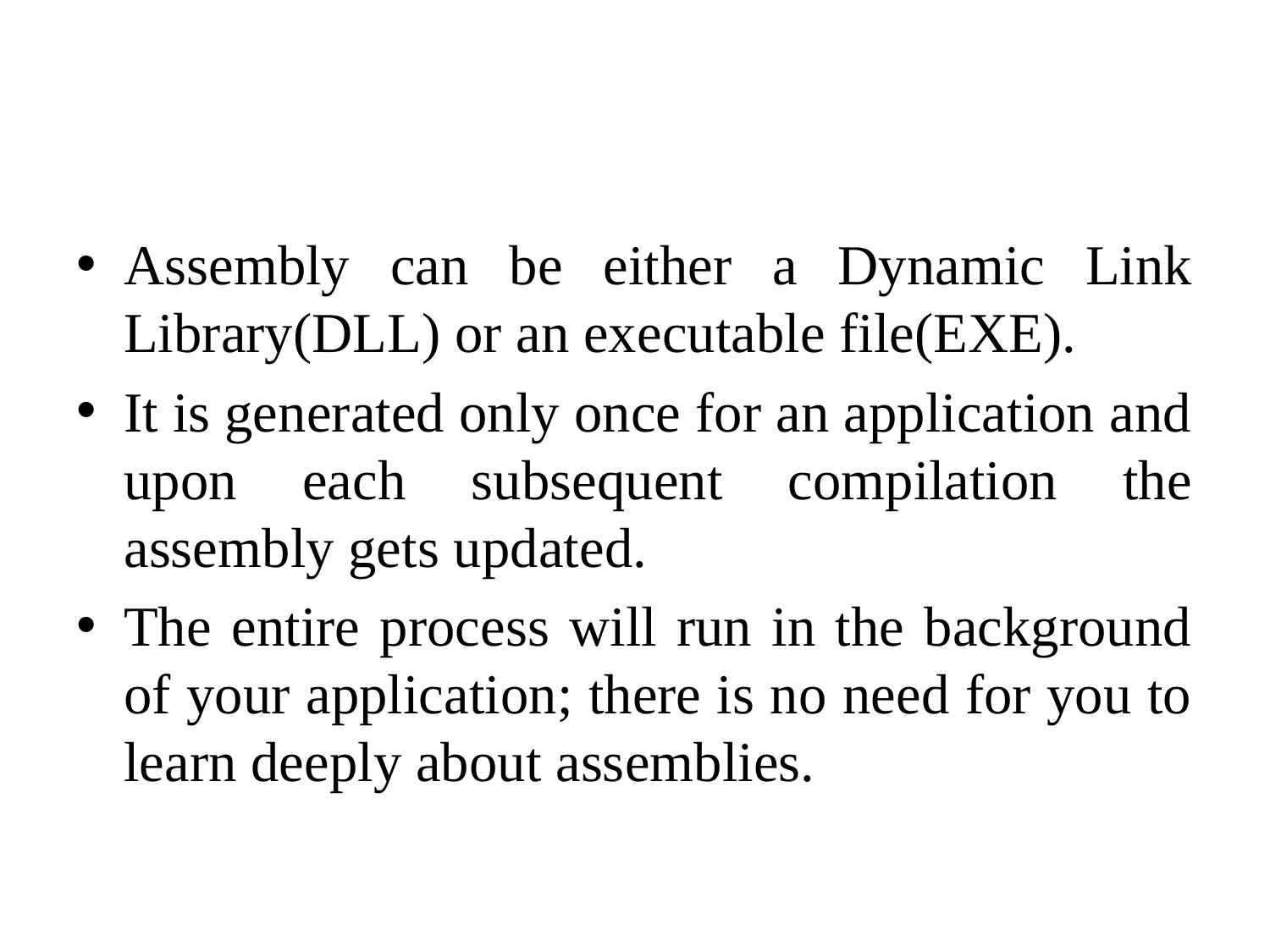

#
Assembly can be either a Dynamic Link Library(DLL) or an executable file(EXE).
It is generated only once for an application and upon each subsequent compilation the assembly gets updated.
The entire process will run in the background of your application; there is no need for you to learn deeply about assemblies.